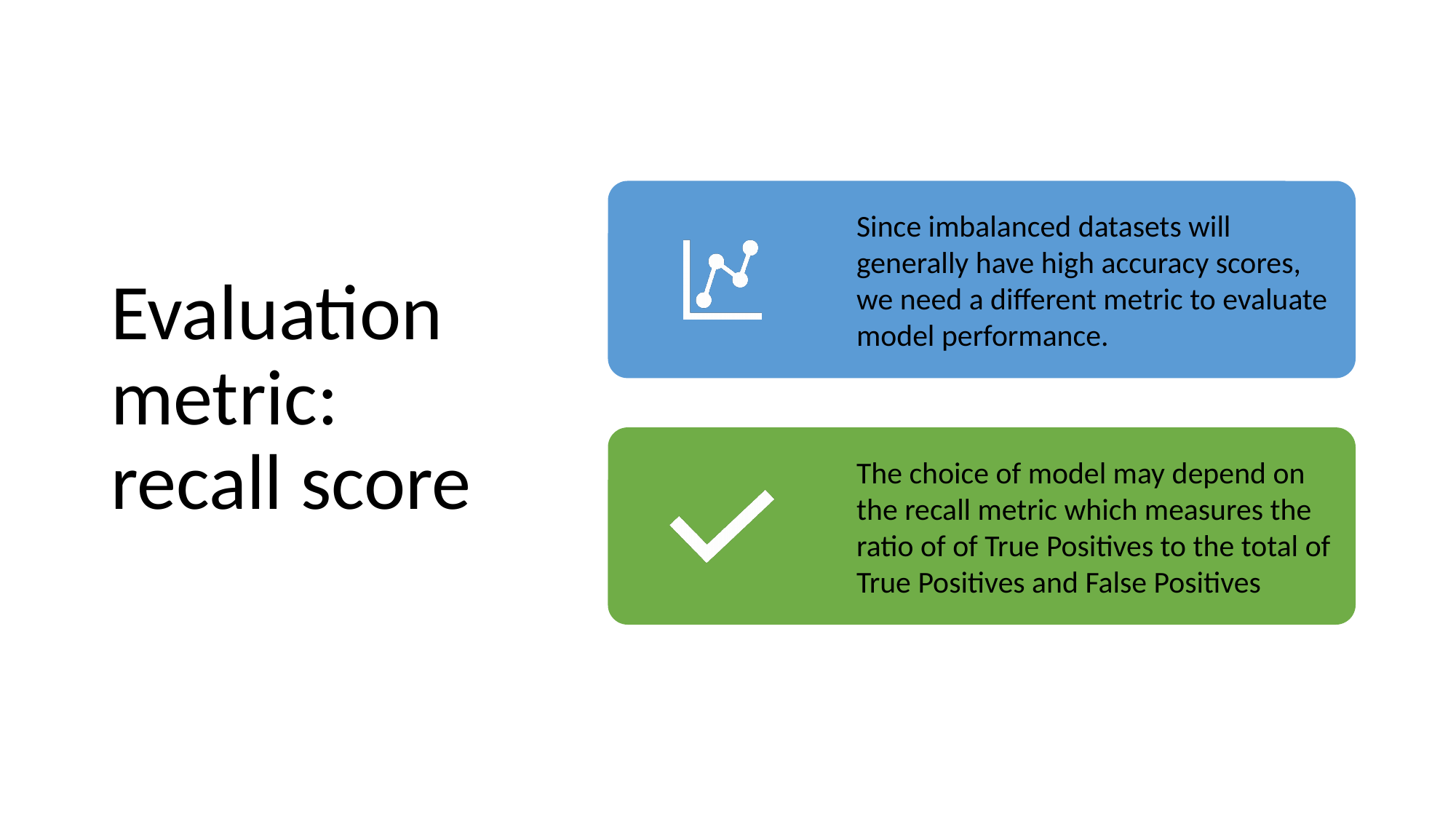

# Evaluation metric: recall score
Since imbalanced datasets will generally have high accuracy scores, we need a different metric to evaluate model performance.
The choice of model may depend on the recall metric which measures the ratio of of True Positives to the total of True Positives and False Positives